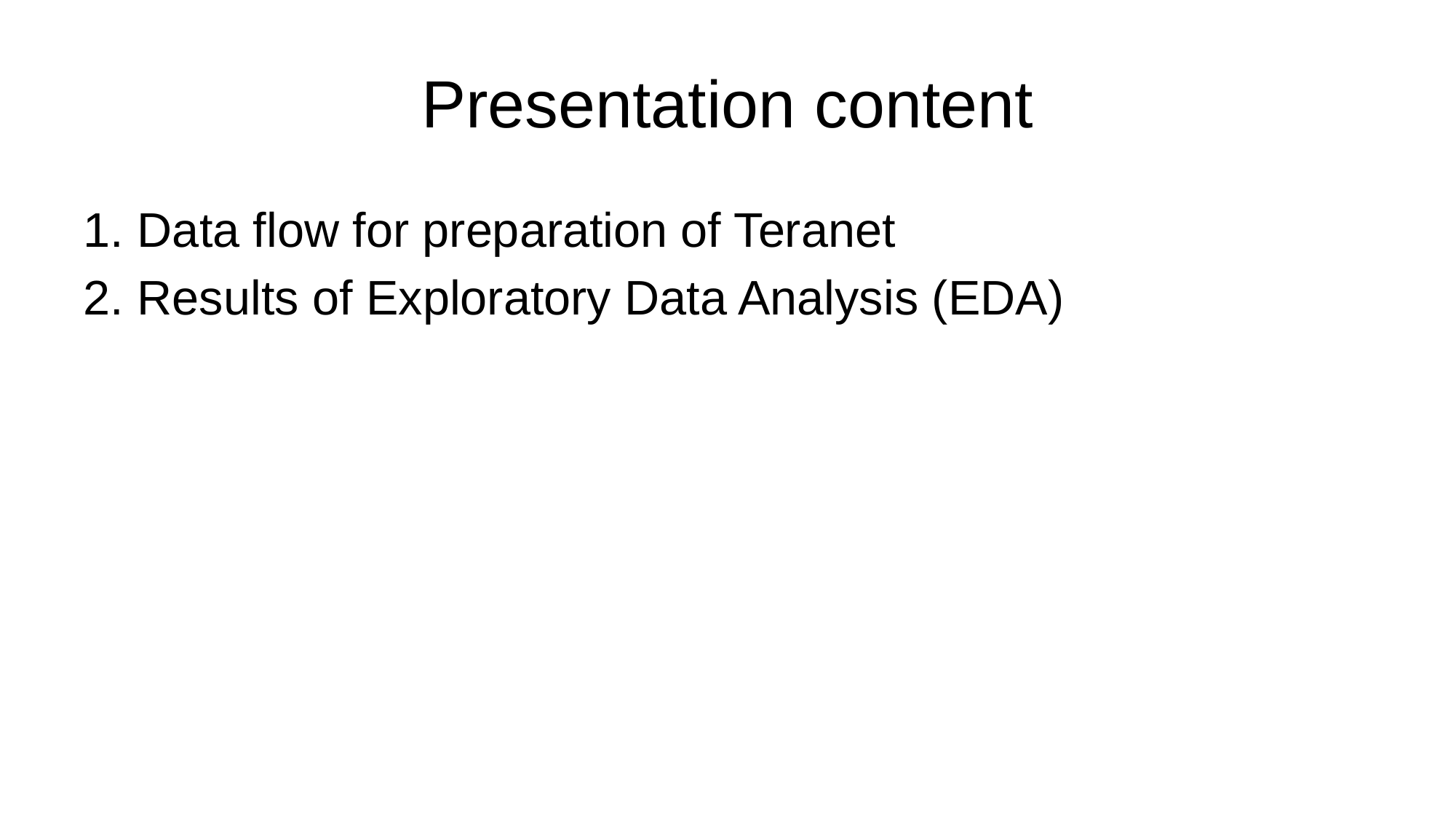

# Presentation content
1. Data flow for preparation of Teranet
2. Results of Exploratory Data Analysis (EDA)